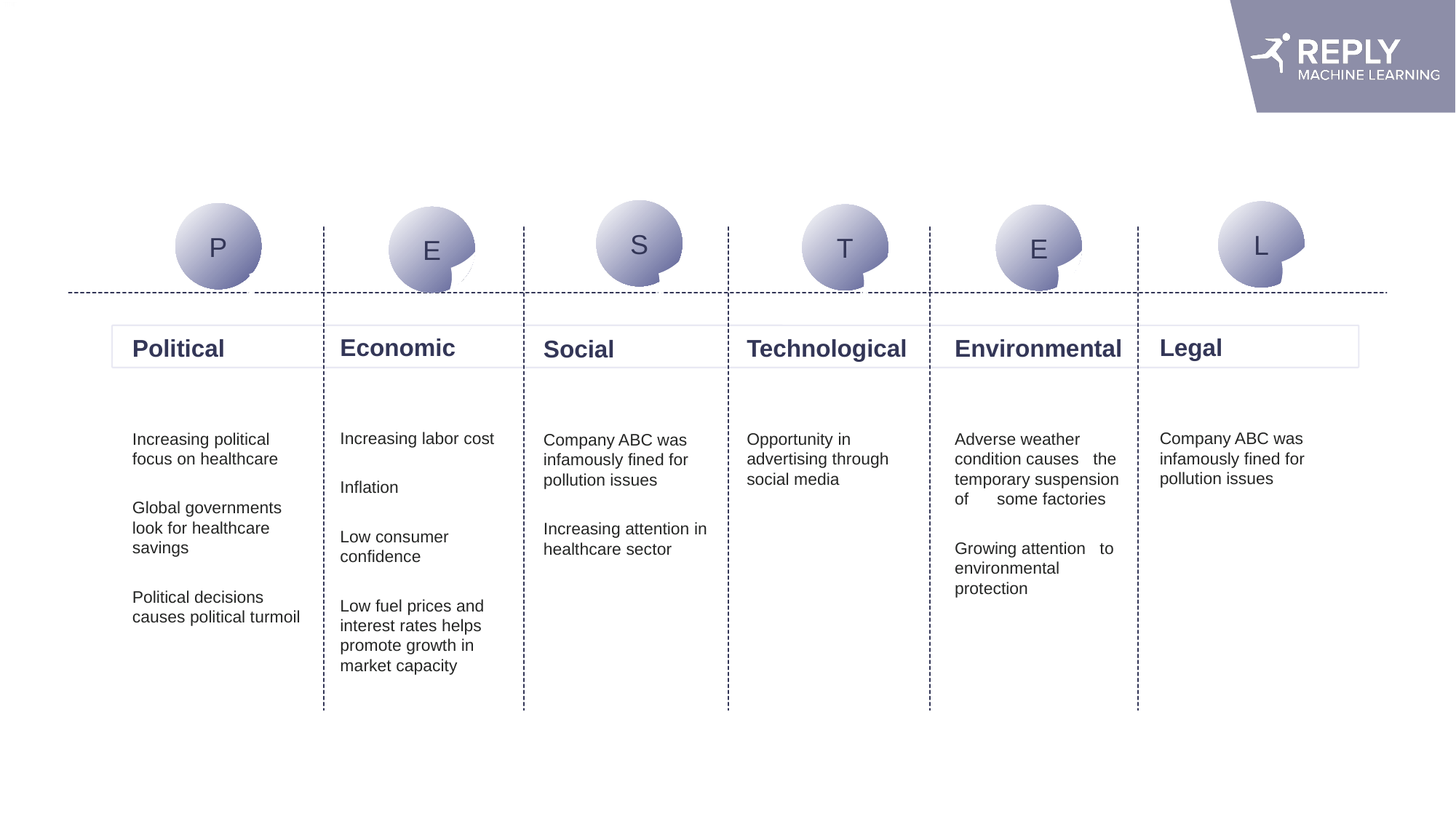

#
L

P
E

S

E

T

Economic

Increasing labor cost

Inflation

Low consumer confidence

Low fuel prices and interest rates helps promote growth in market capacity
Legal

Company ABC was infamously fined for pollution issues
Political

Increasing political focus on healthcare

Global governments look for healthcare savings

Political decisions causes political turmoil
Environmental

Adverse weather condition causes   the temporary suspension of      some factories

Growing attention   to environmental protection
Technological

Opportunity in advertising through social media
Social

Company ABC was infamously fined for pollution issues

Increasing attention in healthcare sector